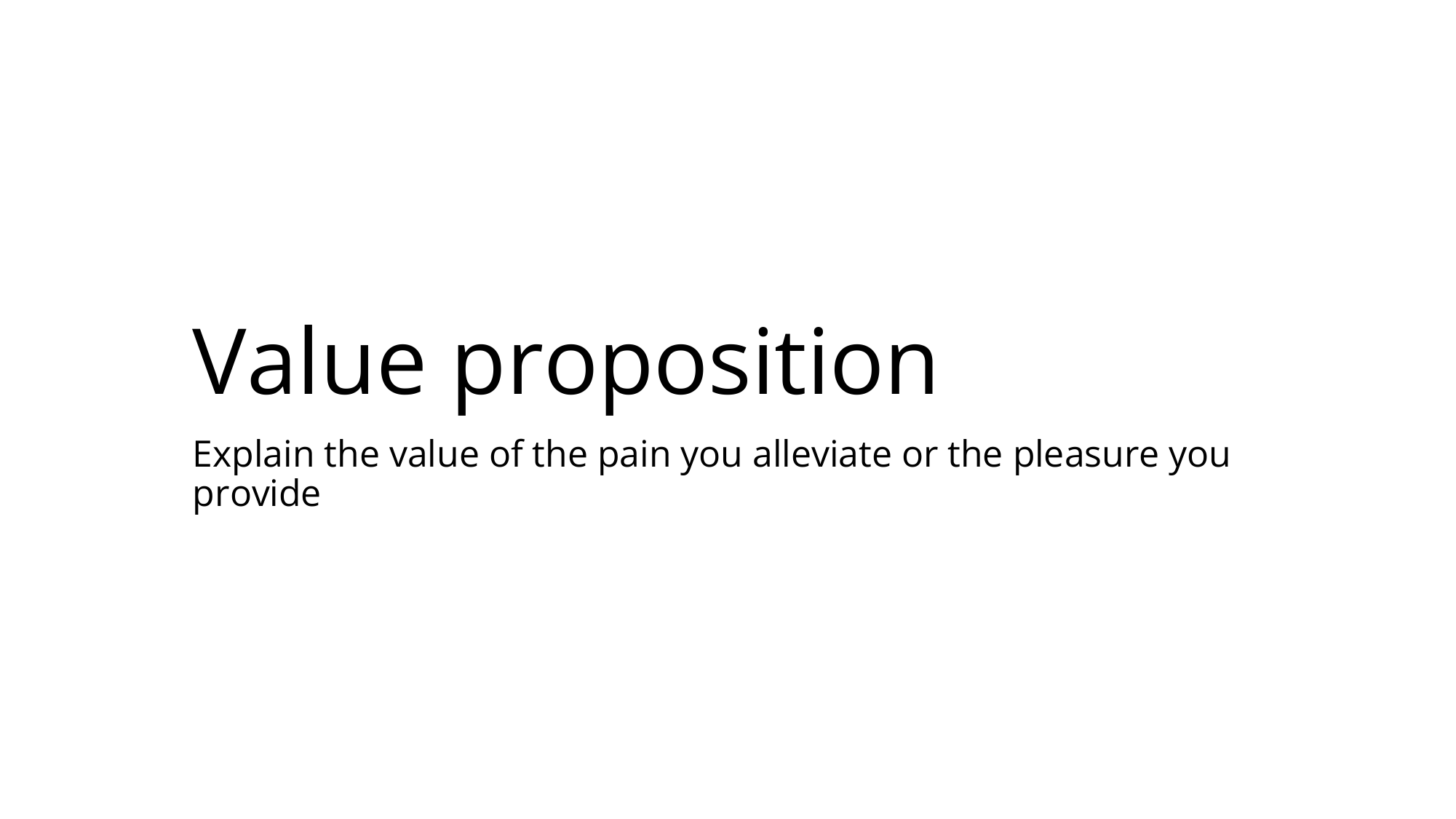

# Value proposition
Explain the value of the pain you alleviate or the pleasure you provide